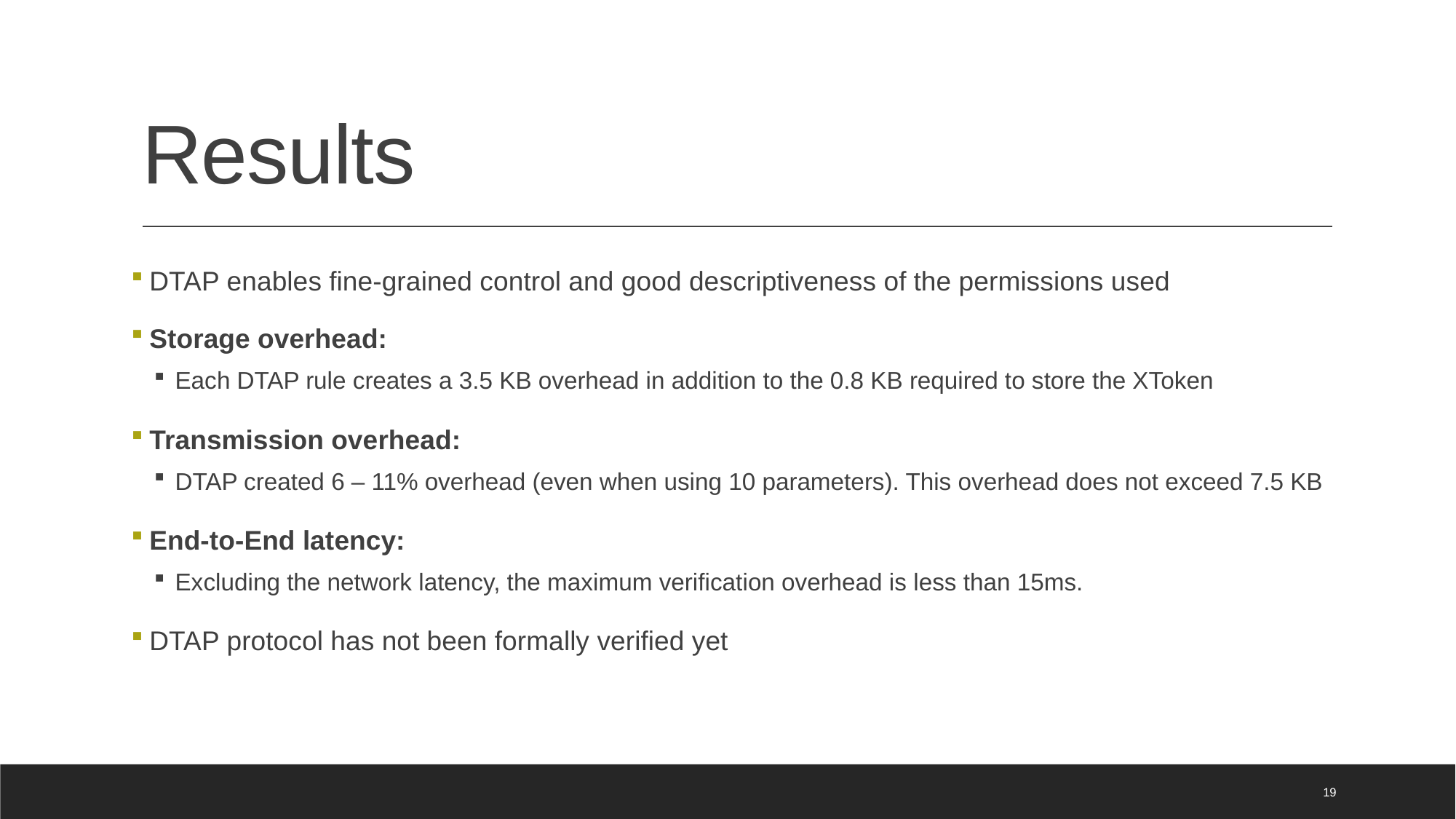

# Results
 DTAP enables fine-grained control and good descriptiveness of the permissions used
 Storage overhead:
Each DTAP rule creates a 3.5 KB overhead in addition to the 0.8 KB required to store the XToken
 Transmission overhead:
DTAP created 6 – 11% overhead (even when using 10 parameters). This overhead does not exceed 7.5 KB
 End-to-End latency:
Excluding the network latency, the maximum verification overhead is less than 15ms.
 DTAP protocol has not been formally verified yet
19